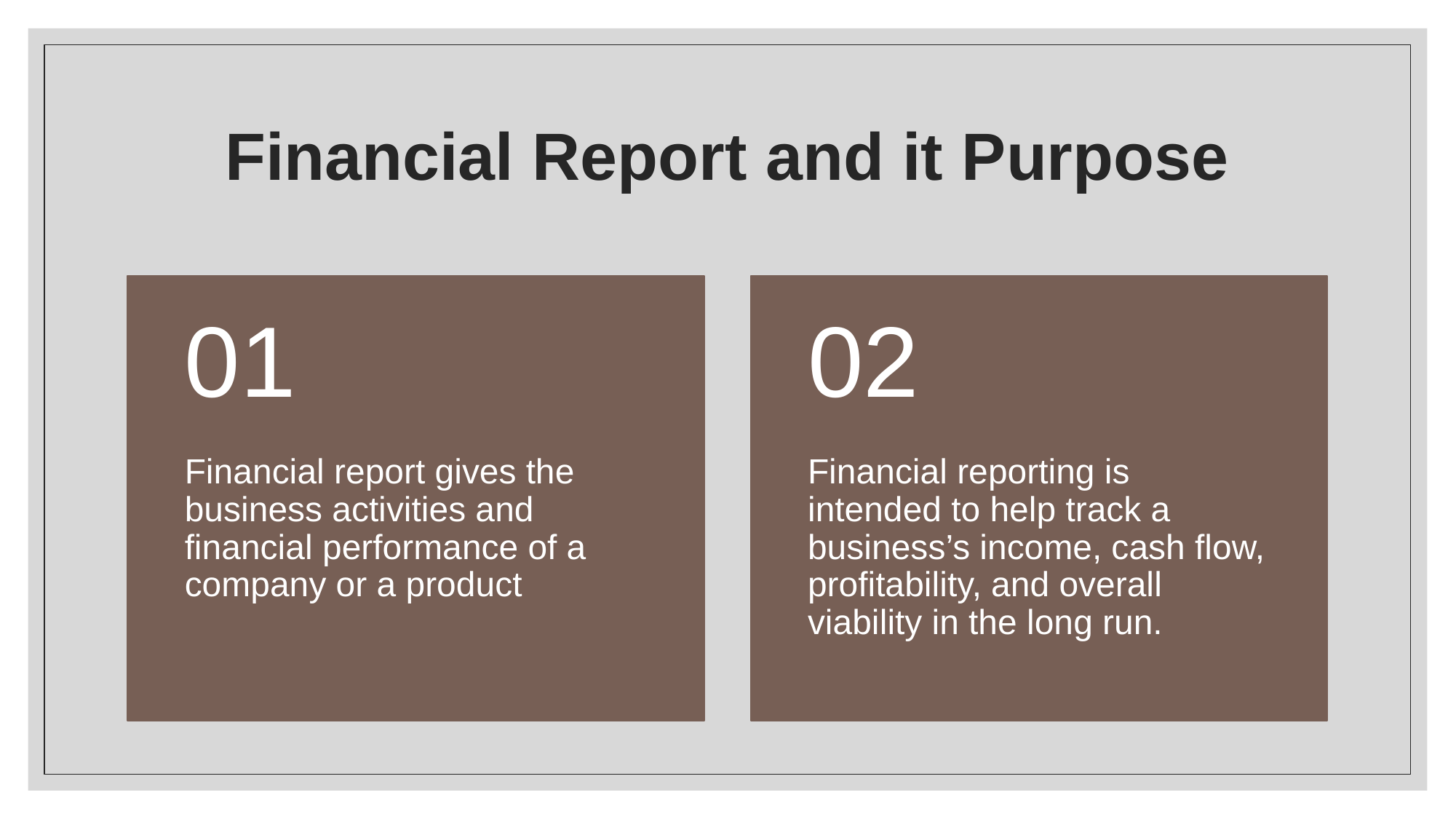

# Financial Report and it Purpose
Financial report gives the business activities and financial performance of a company or a product
01
Financial reporting is intended to help track a business’s income, cash flow, profitability, and overall viability in the long run.
02